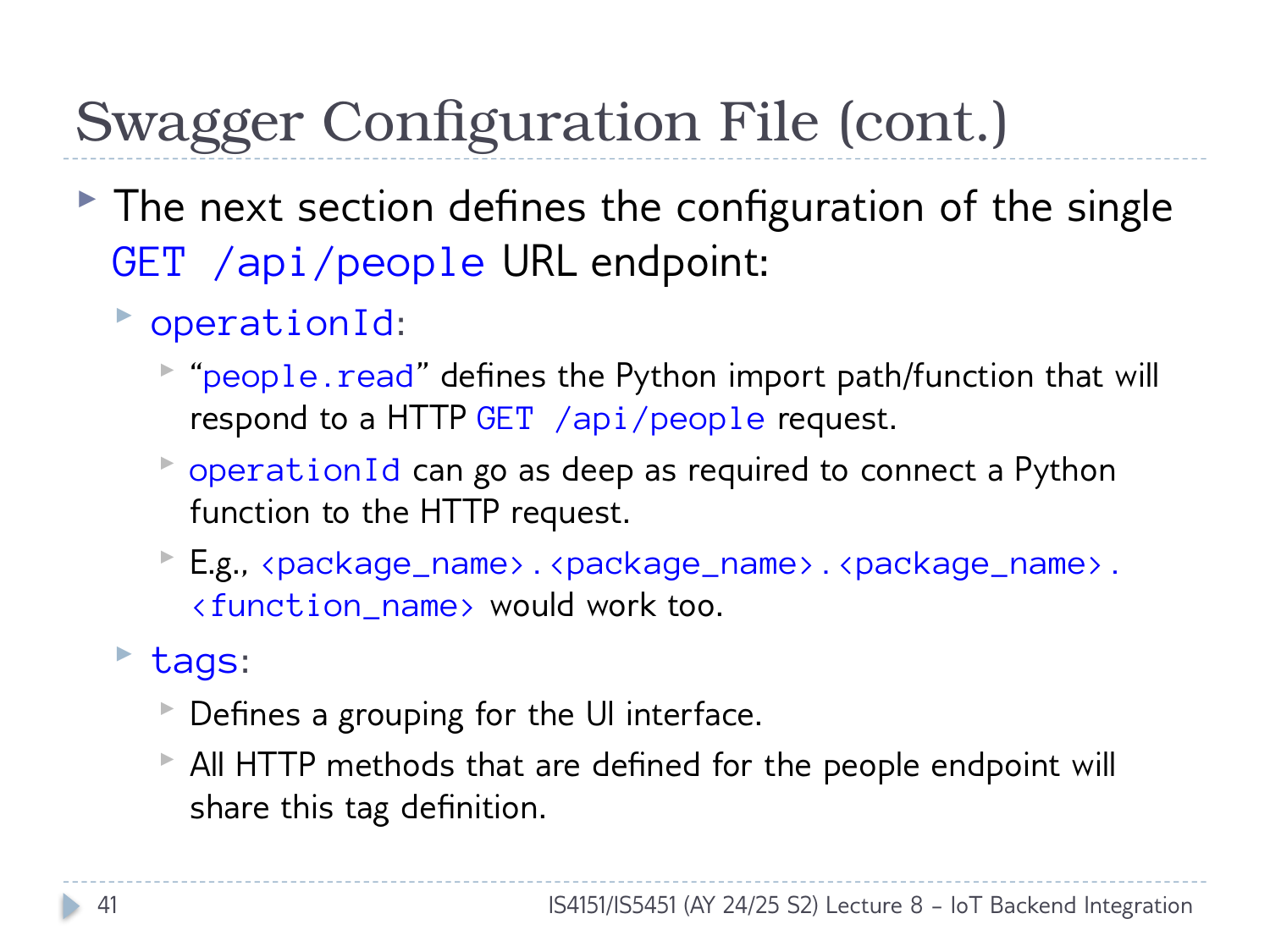

# Swagger Configuration File (cont.)
The next section defines the configuration of the single GET /api/people URL endpoint:
operationId:
“people.read” defines the Python import path/function that will respond to a HTTP GET /api/people request.
operationId can go as deep as required to connect a Python function to the HTTP request.
E.g., <package_name>.<package_name>.<package_name>. <function_name> would work too.
tags:
Defines a grouping for the UI interface.
All HTTP methods that are defined for the people endpoint will share this tag definition.
41
IS4151/IS5451 (AY 24/25 S2) Lecture 8 – IoT Backend Integration